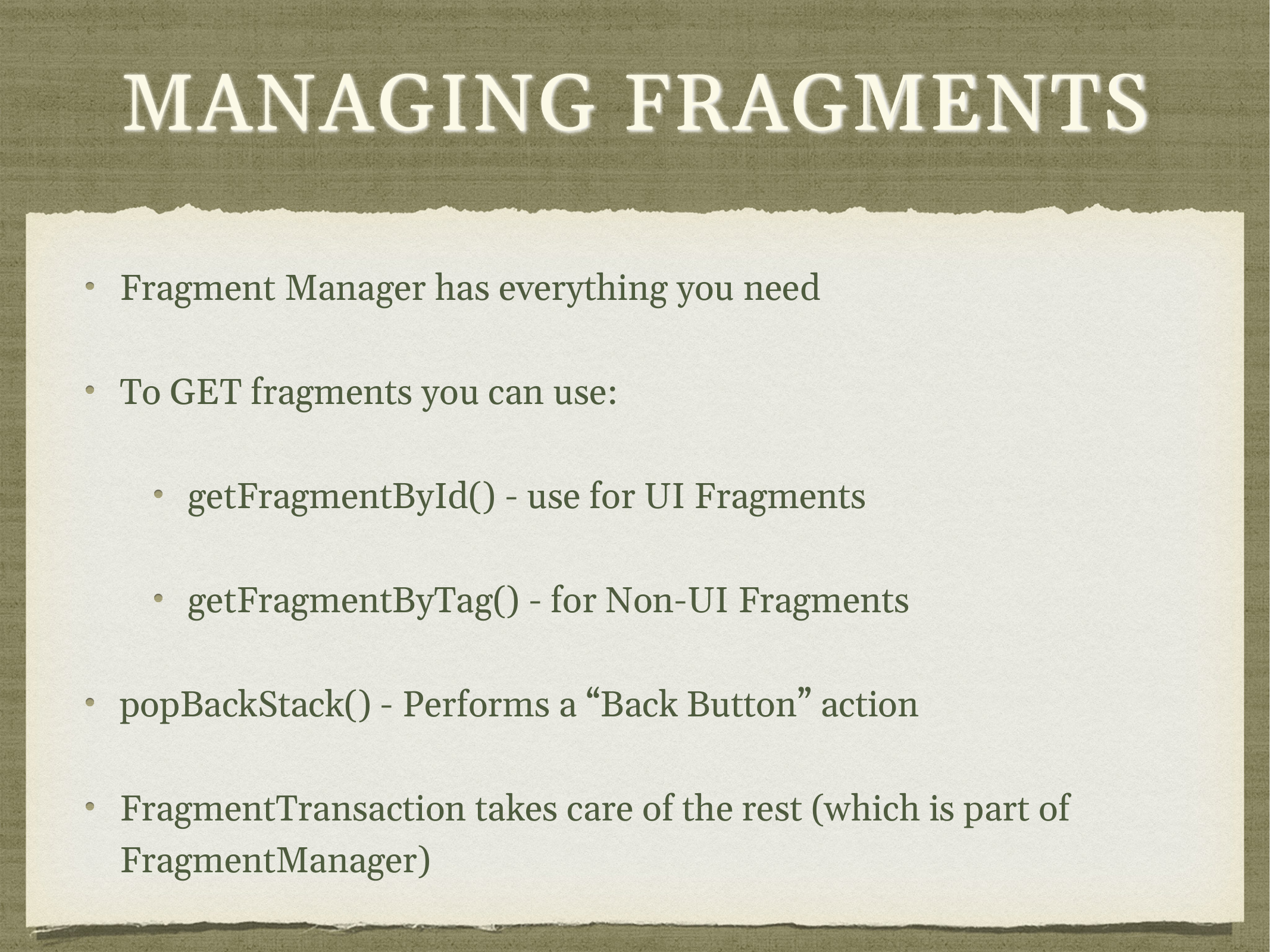

# Managing fragments
Fragment Manager has everything you need
To GET fragments you can use:
getFragmentById() - use for UI Fragments
getFragmentByTag() - for Non-UI Fragments
popBackStack() - Performs a “Back Button” action
FragmentTransaction takes care of the rest (which is part of FragmentManager)